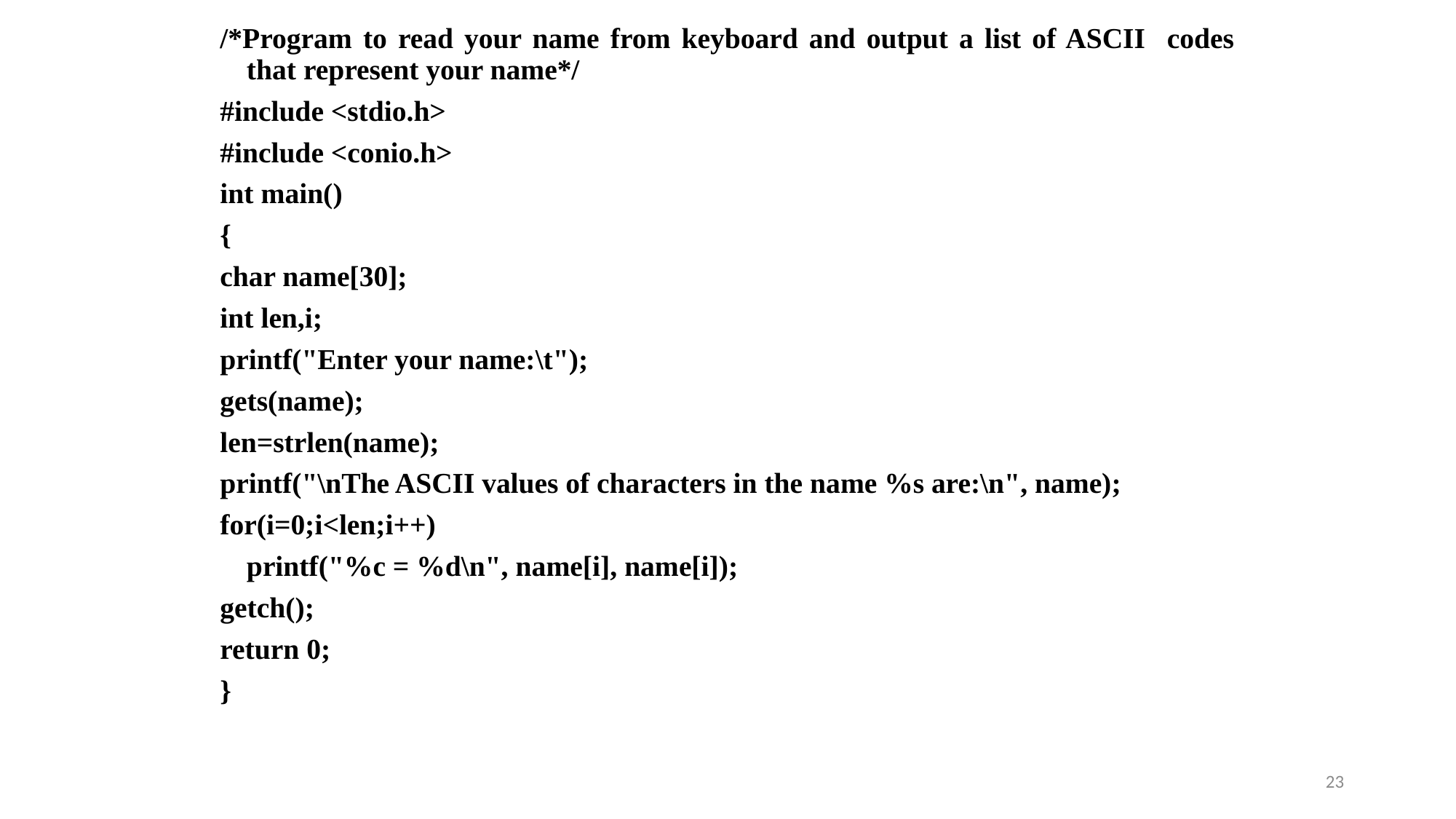

/*Program to read your name from keyboard and output a list of ASCII  codes that represent your name*/
#include <stdio.h>
#include <conio.h>
int main()
{
char name[30];
int len,i;
printf("Enter your name:\t");
gets(name);
len=strlen(name);
printf("\nThe ASCII values of characters in the name %s are:\n", name);
for(i=0;i<len;i++)
	printf("%c = %d\n", name[i], name[i]);
getch();
return 0;
}

23